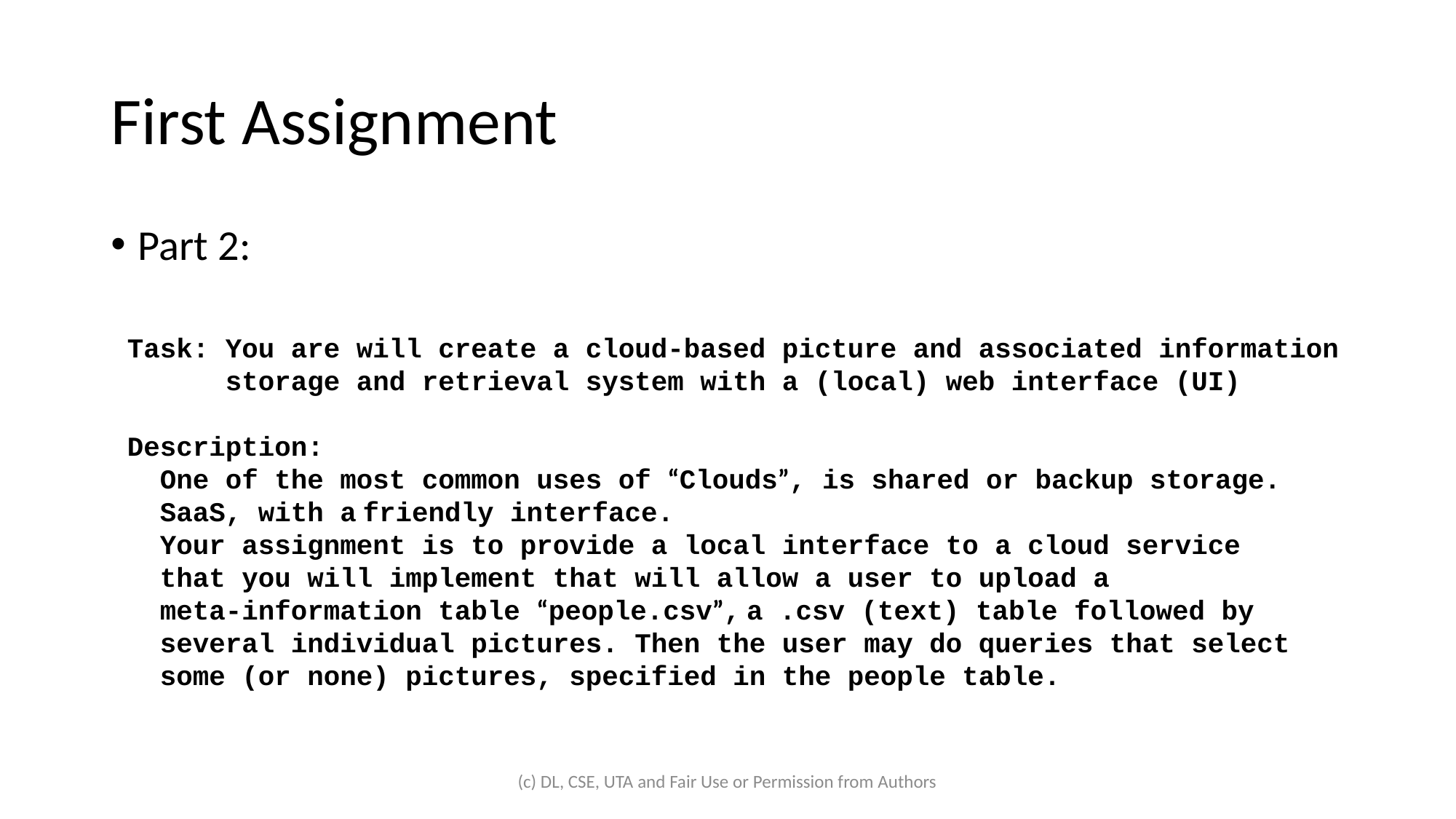

# First Assignment
Part 2:

 Task: You are will create a cloud-based picture and associated information
       storage and retrieval system with a (local) web interface (UI)

 Description:
   One of the most common uses of “Clouds”, is shared or backup storage.
   SaaS, with a friendly interface.
   Your assignment is to provide a local interface to a cloud service
   that you will implement that will allow a user to upload a
   meta-information table “people.csv”, a .csv (text) table followed by
   several individual pictures. Then the user may do queries that select
   some (or none) pictures, specified in the people table.

(c) DL, CSE, UTA and Fair Use or Permission from Authors